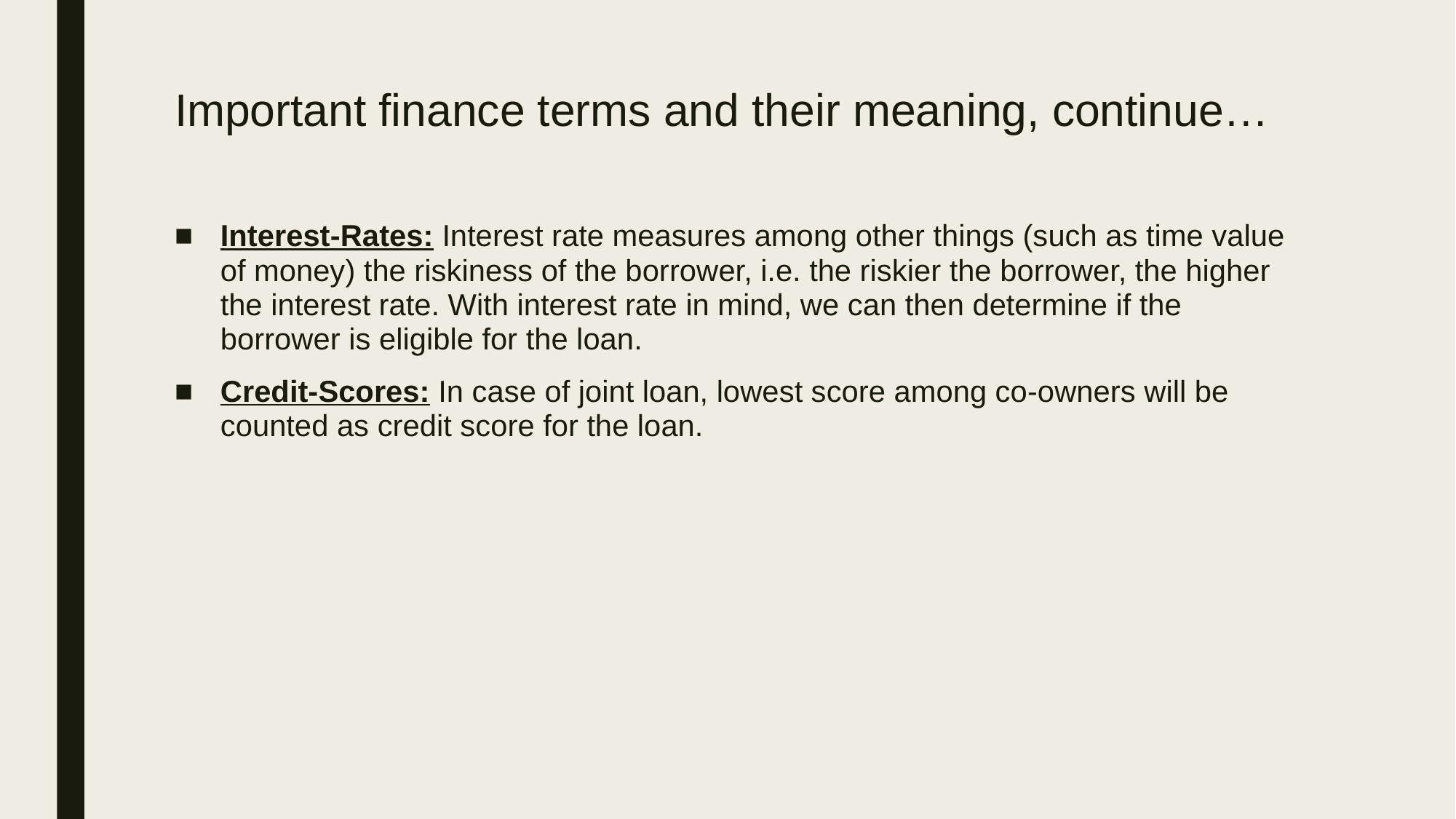

# Important finance terms and their meaning, continue…
Interest-Rates: Interest rate measures among other things (such as time value of money) the riskiness of the borrower, i.e. the riskier the borrower, the higher the interest rate. With interest rate in mind, we can then determine if the borrower is eligible for the loan.
Credit-Scores: In case of joint loan, lowest score among co-owners will be counted as credit score for the loan.